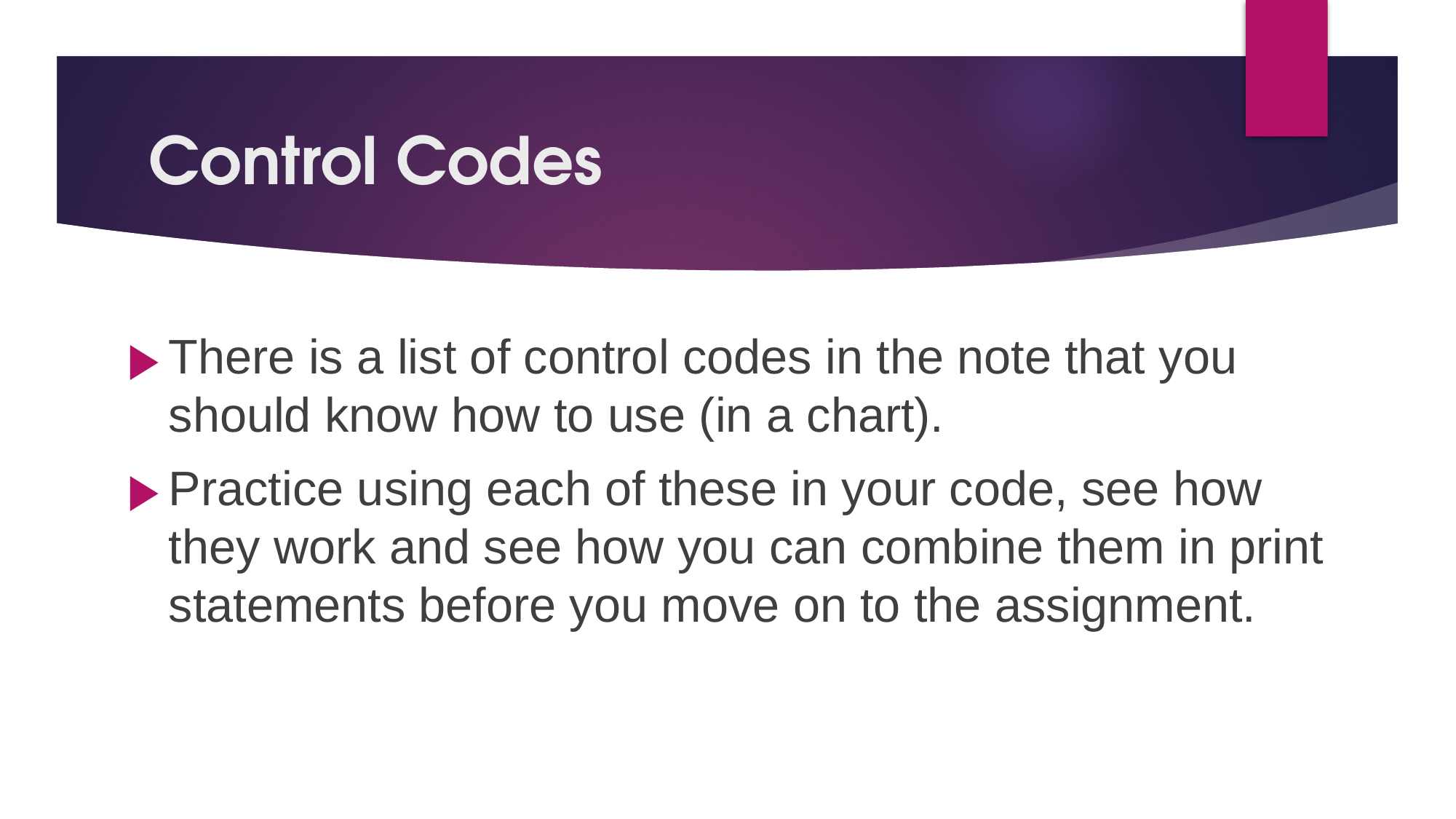

# Control Codes
There is a list of control codes in the note that you should know how to use (in a chart).
Practice using each of these in your code, see how they work and see how you can combine them in print statements before you move on to the assignment.